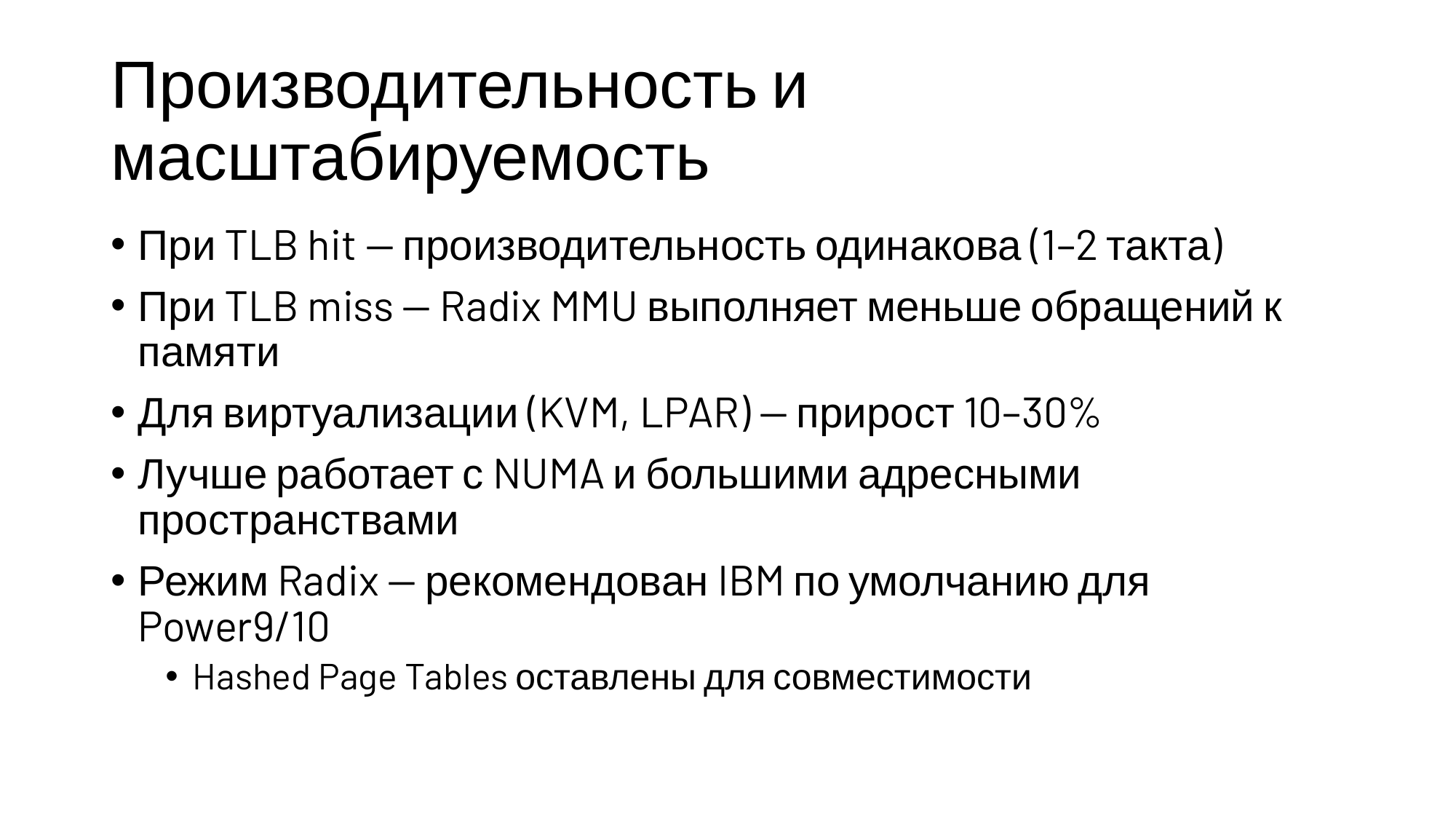

# Производительность и масштабируемость
При TLB hit — производительность одинакова (1–2 такта)
При TLB miss — Radix MMU выполняет меньше обращений к памяти
Для виртуализации (KVM, LPAR) — прирост 10–30%
Лучше работает с NUMA и большими адресными пространствами
Режим Radix — рекомендован IBM по умолчанию для Power9/10
Hashed Page Tables оставлены для совместимости